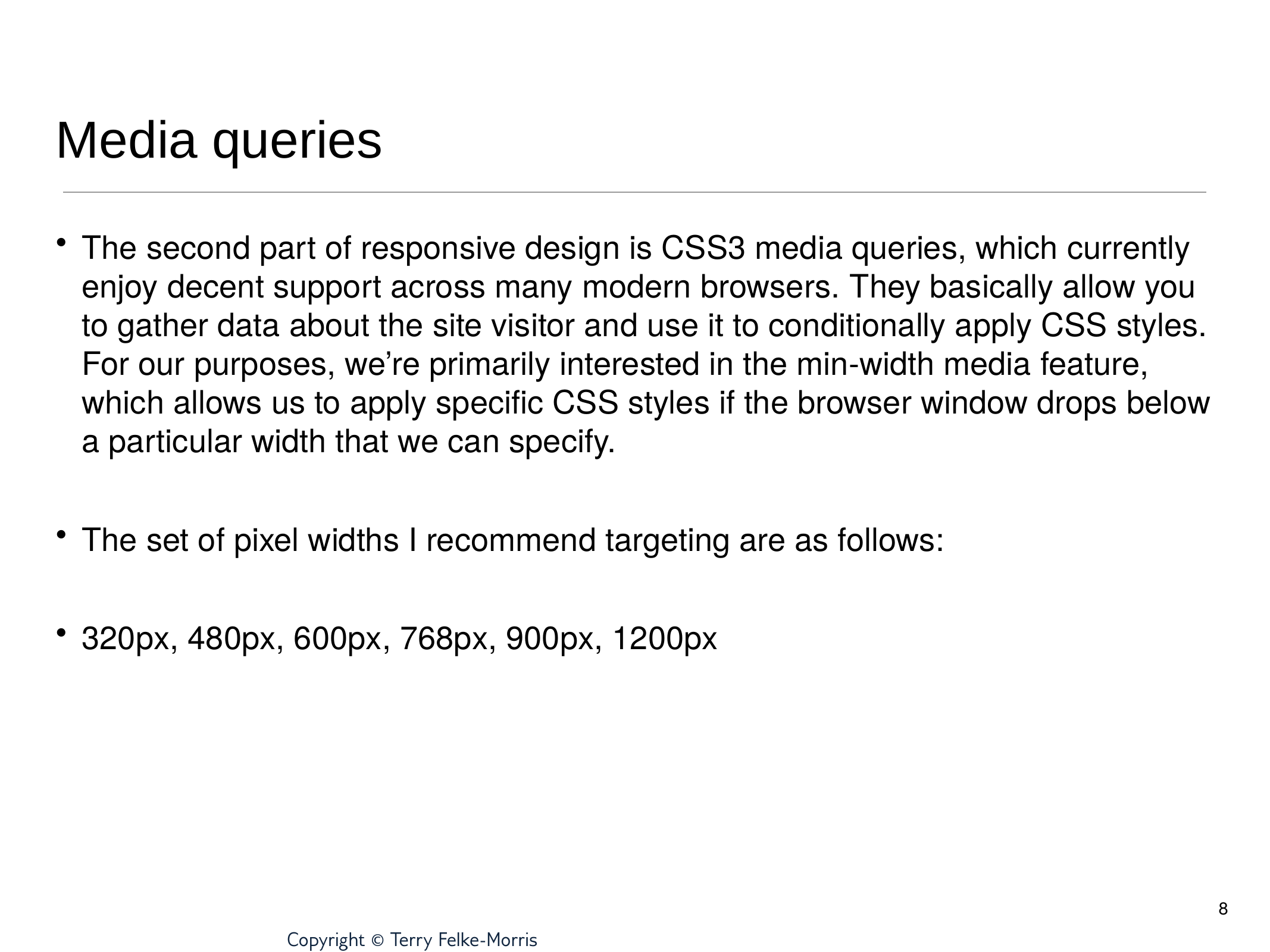

# Media queries
The second part of responsive design is CSS3 media queries, which currently enjoy decent support across many modern browsers. They basically allow you to gather data about the site visitor and use it to conditionally apply CSS styles. For our purposes, we’re primarily interested in the min-width media feature, which allows us to apply specific CSS styles if the browser window drops below a particular width that we can specify.
The set of pixel widths I recommend targeting are as follows:
320px, 480px, 600px, 768px, 900px, 1200px

8